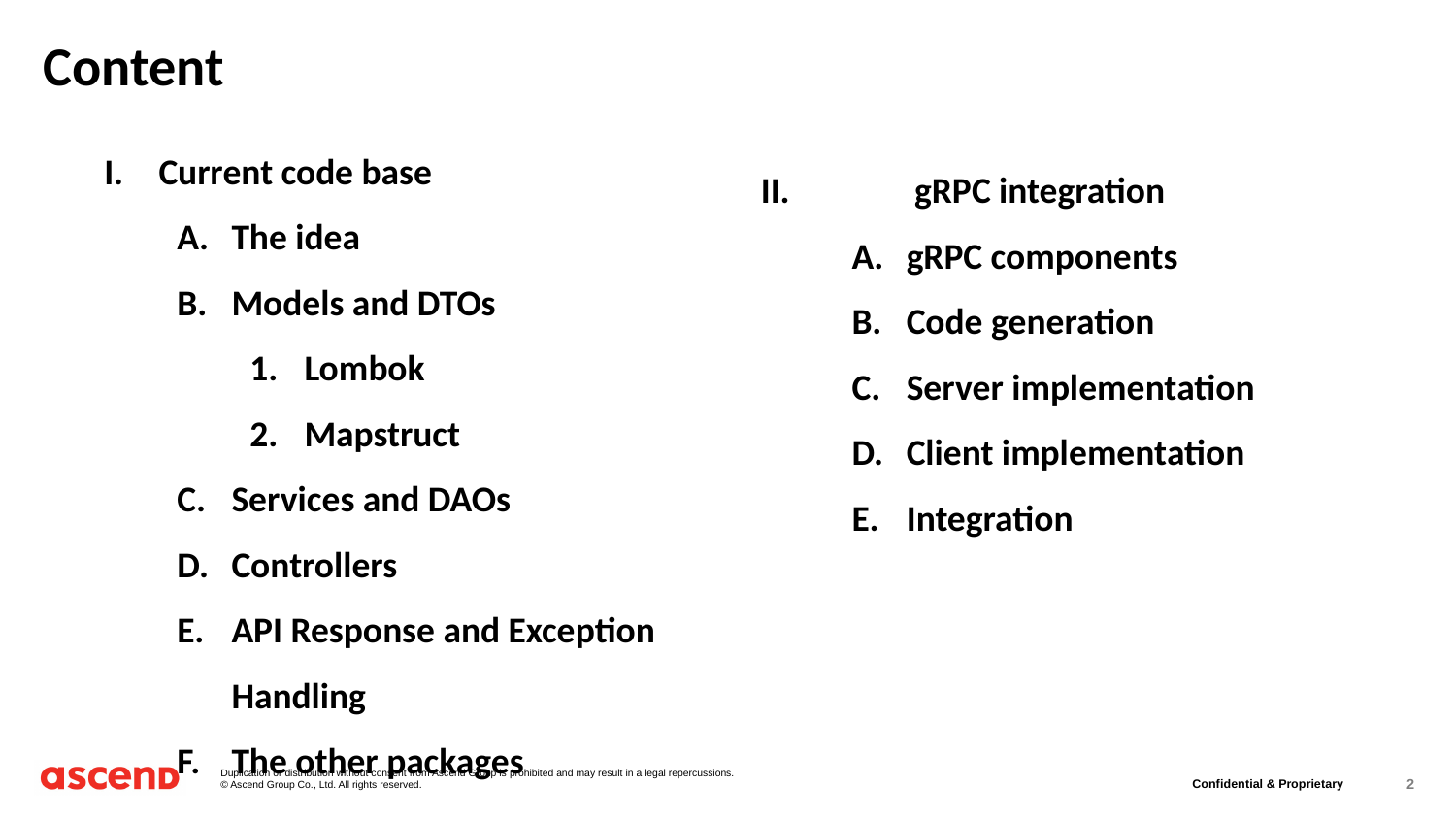

# Content
Current code base
The idea
Models and DTOs
Lombok
Mapstruct
Services and DAOs
Controllers
API Response and Exception Handling
The other packages
II.	 gRPC integration
gRPC components
Code generation
Server implementation
Client implementation
Integration
2